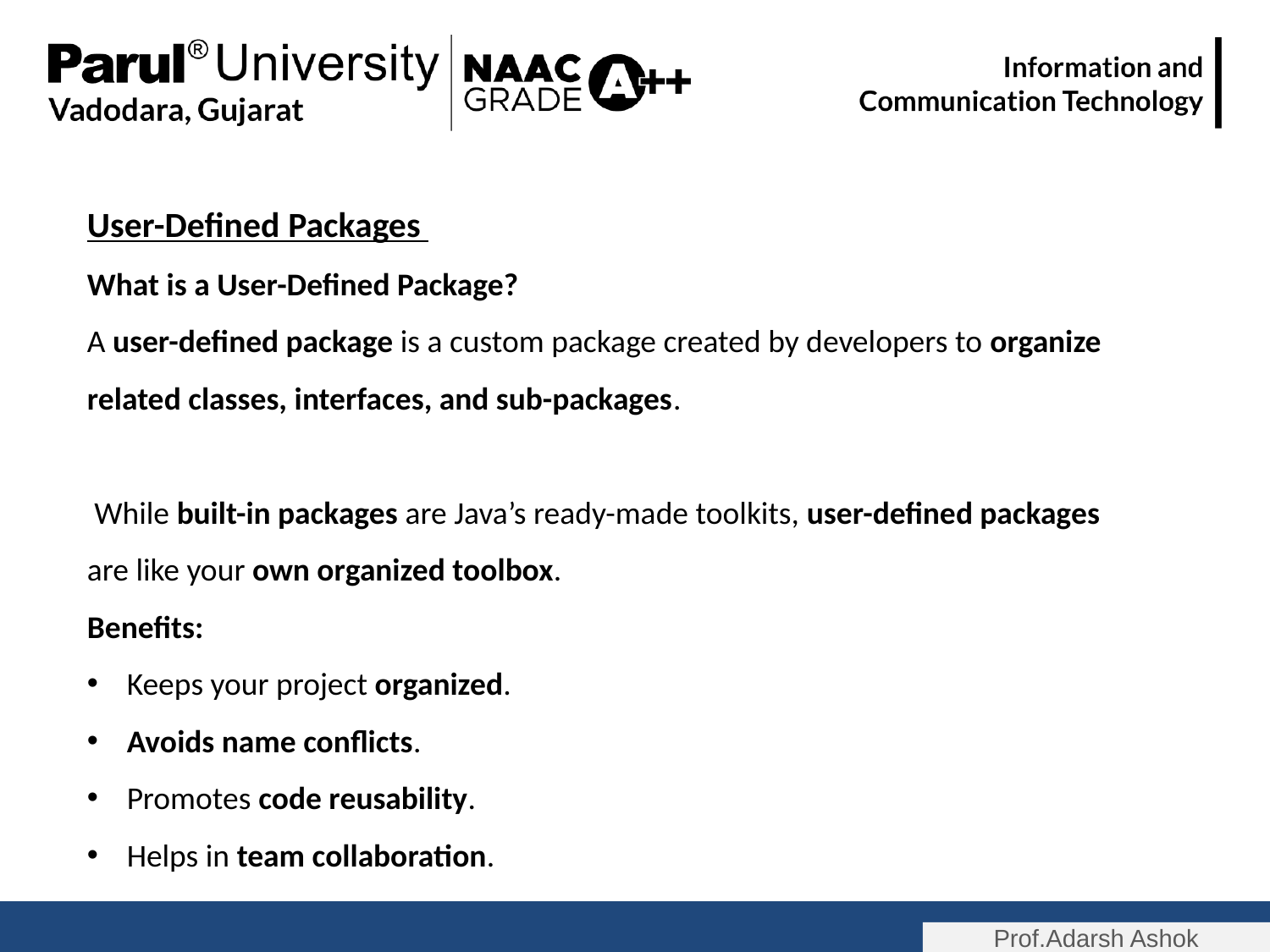

User-Defined Packages
What is a User-Defined Package?
A user-defined package is a custom package created by developers to organize related classes, interfaces, and sub-packages.

 While built-in packages are Java’s ready-made toolkits, user-defined packages are like your own organized toolbox.
Benefits:
Keeps your project organized.
Avoids name conflicts.
Promotes code reusability.
Helps in team collaboration.
Prof.Adarsh Ashok